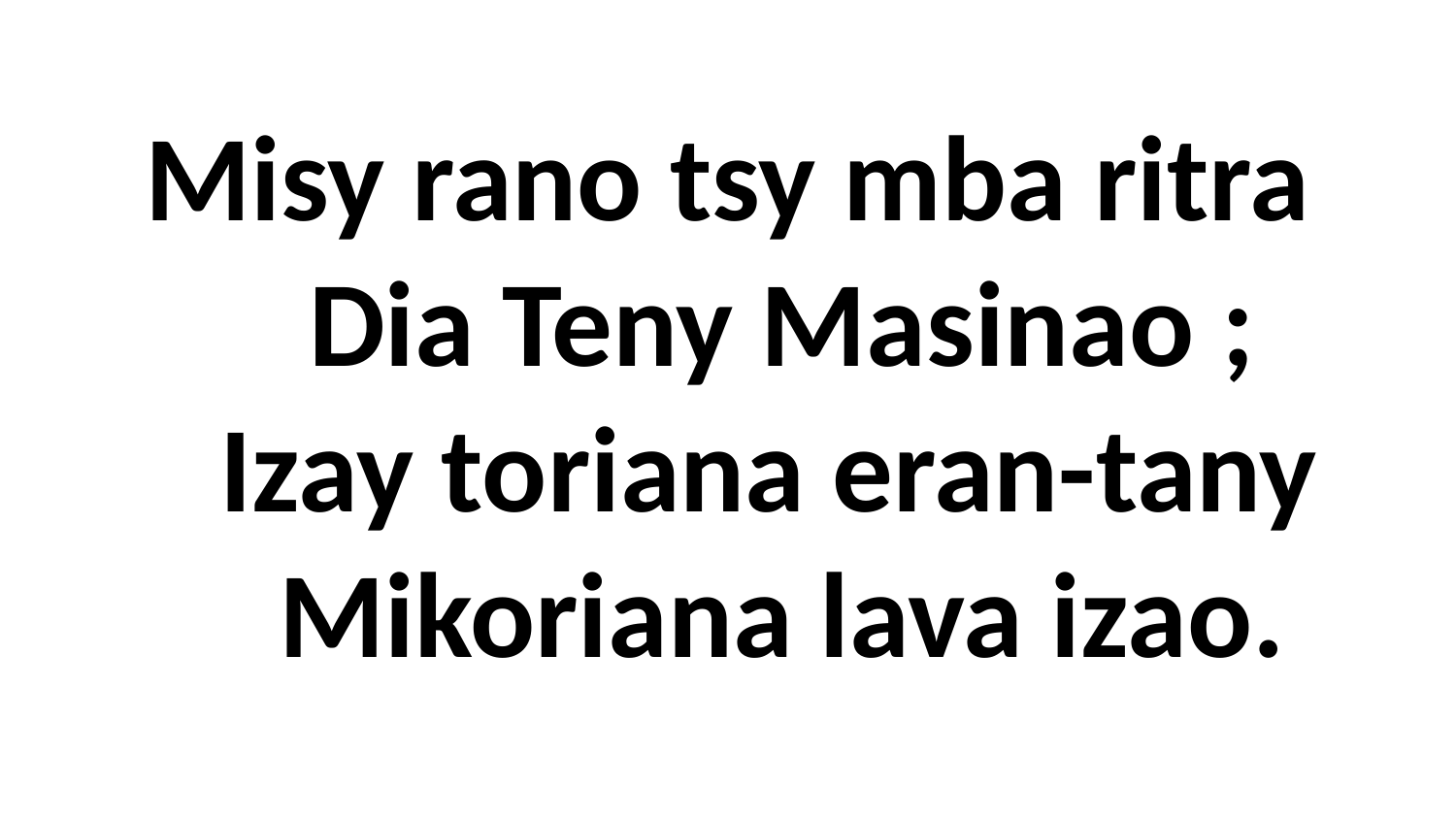

# Misy rano tsy mba ritra Dia Teny Masinao ; Izay toriana eran-tany Mikoriana lava izao.